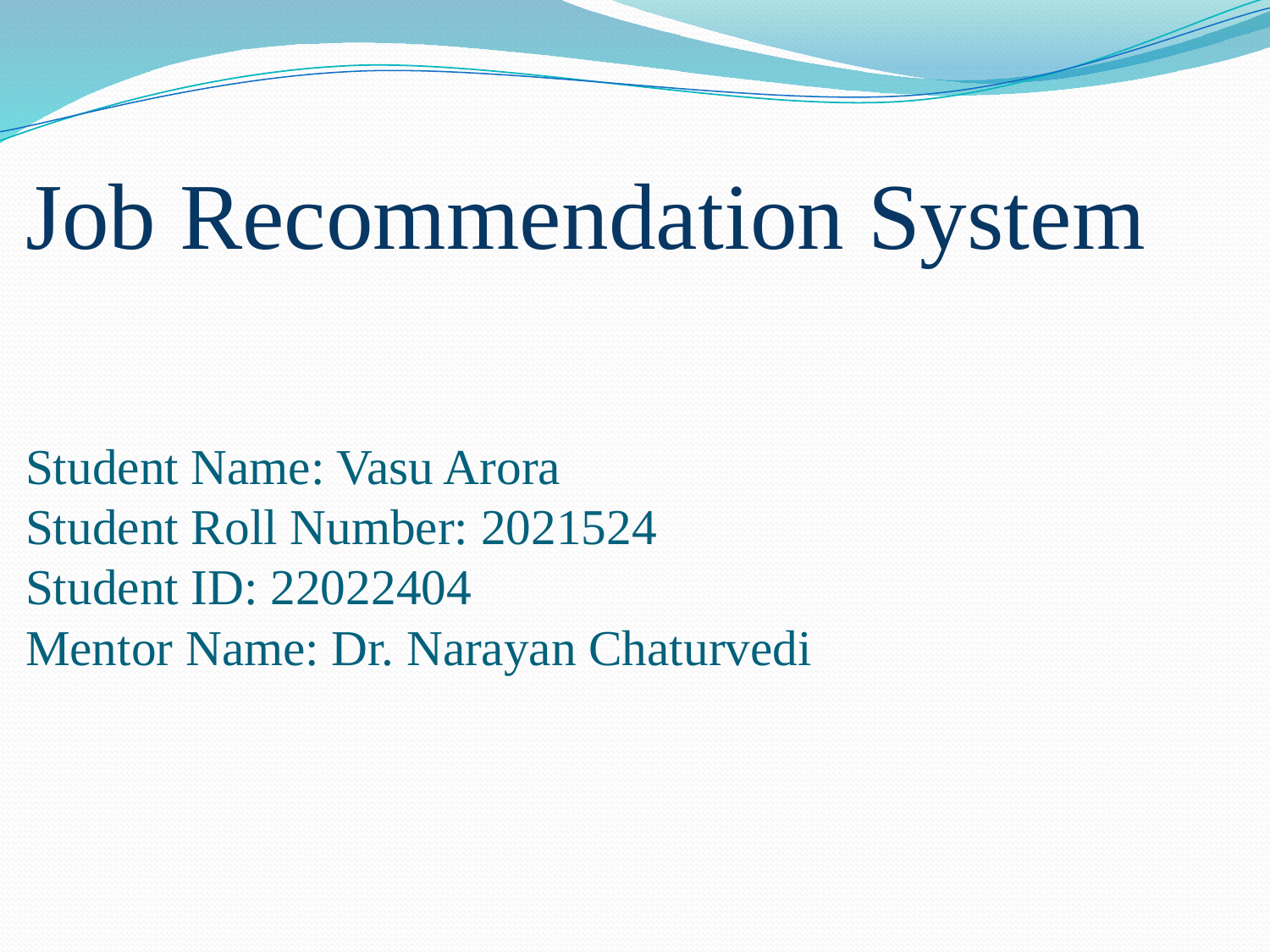

# Job Recommendation System Student Name: Vasu Arora
Student Roll Number: 2021524
Student ID: 22022404
Mentor Name: Dr. Narayan Chaturvedi